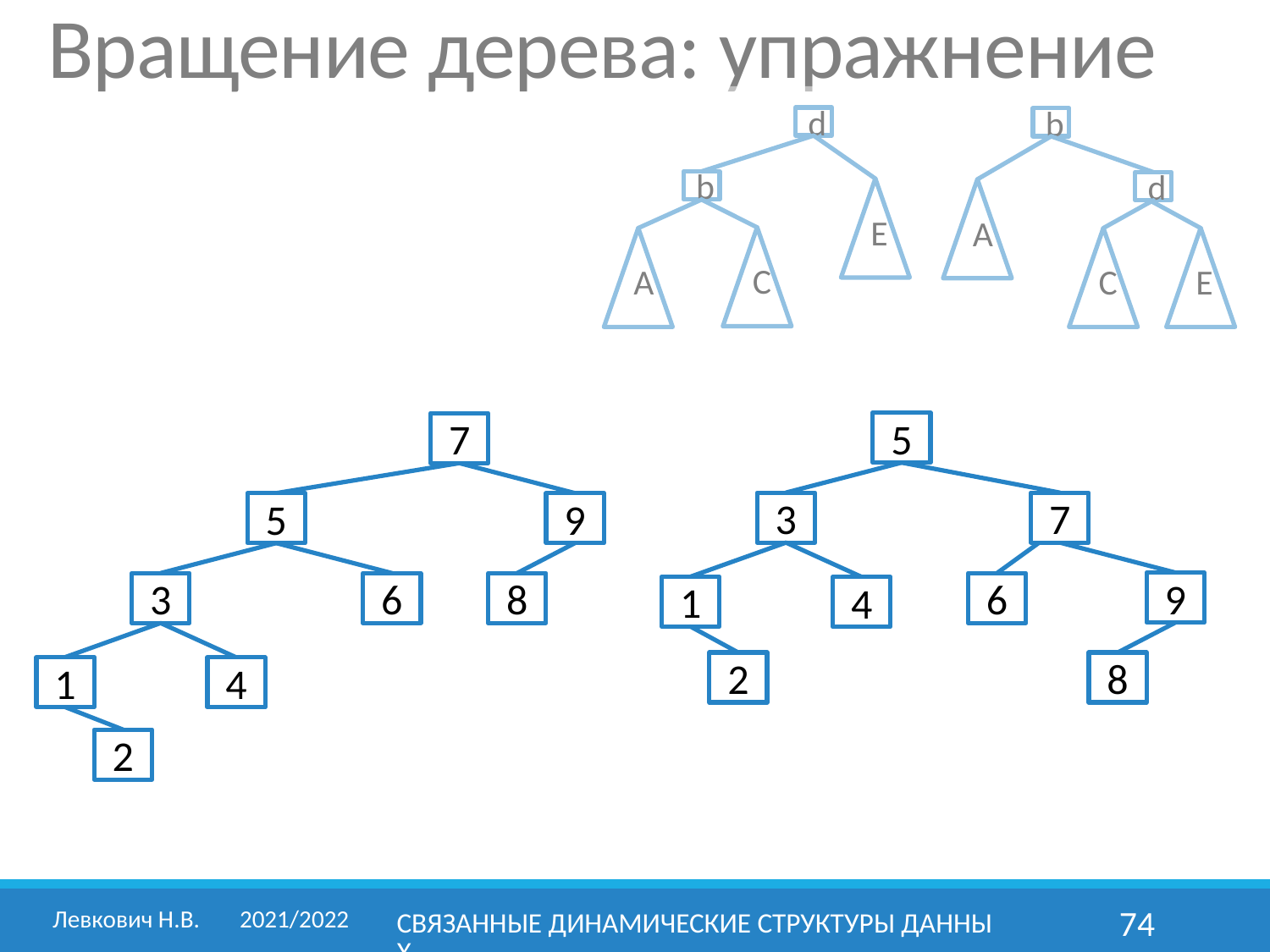

Вращение дерева: упражнение

d
b
E

C

A

b
d
A

C

E

5
3
1
4
2
7
7
9
8
5
9
3
6
8
6
1
4
2
Левкович Н.В. 	2021/2022
Связанные динамические структуры данных
74